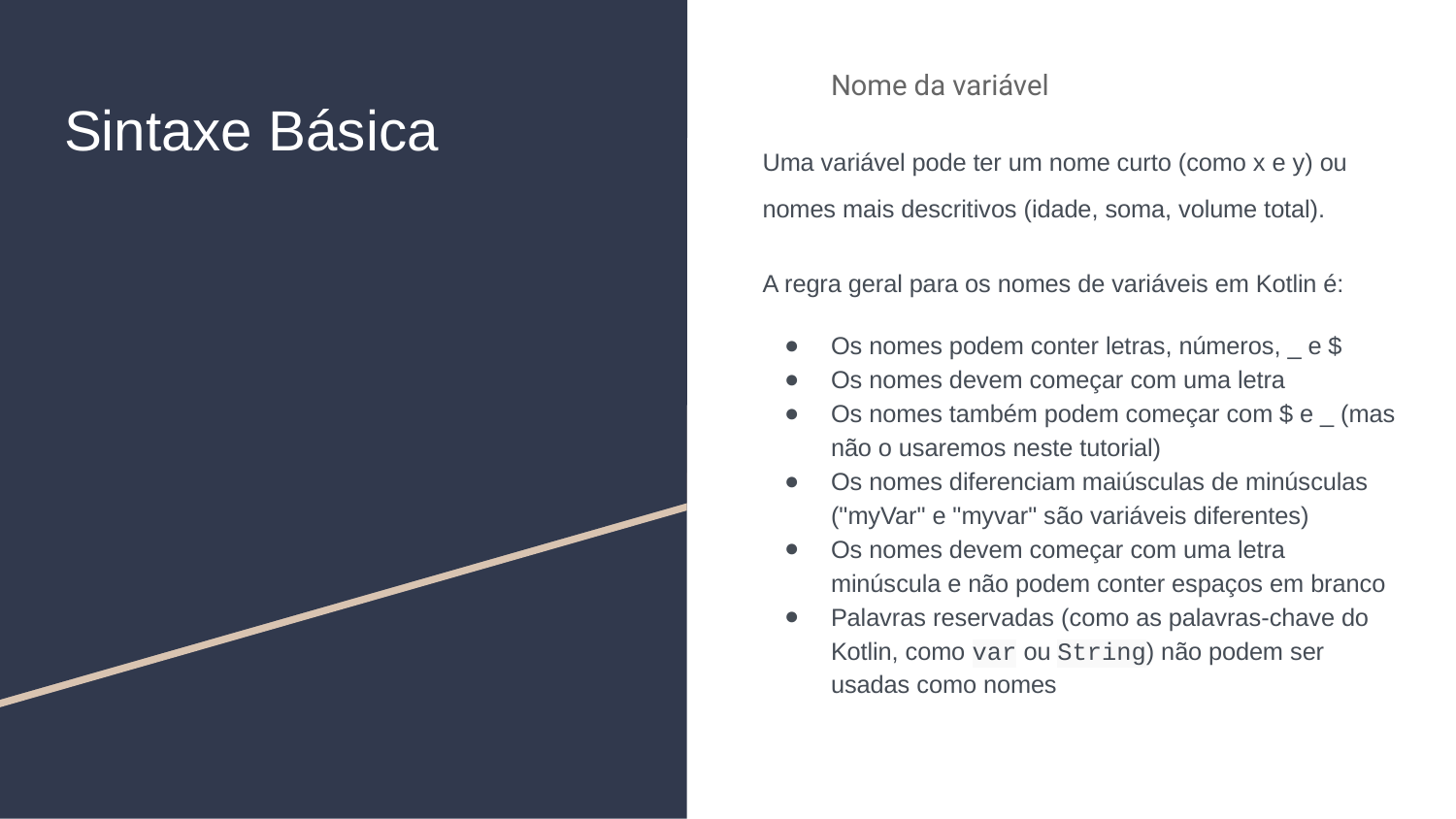

Nome da variável
Uma variável pode ter um nome curto (como x e y) ou nomes mais descritivos (idade, soma, volume total).
A regra geral para os nomes de variáveis em Kotlin é:
Os nomes podem conter letras, números, _ e $
Os nomes devem começar com uma letra
Os nomes também podem começar com $ e _ (mas não o usaremos neste tutorial)
Os nomes diferenciam maiúsculas de minúsculas ("myVar" e "myvar" são variáveis diferentes)
Os nomes devem começar com uma letra minúscula e não podem conter espaços em branco
Palavras reservadas (como as palavras-chave do Kotlin, como var ou String) não podem ser usadas como nomes
# Sintaxe Básica